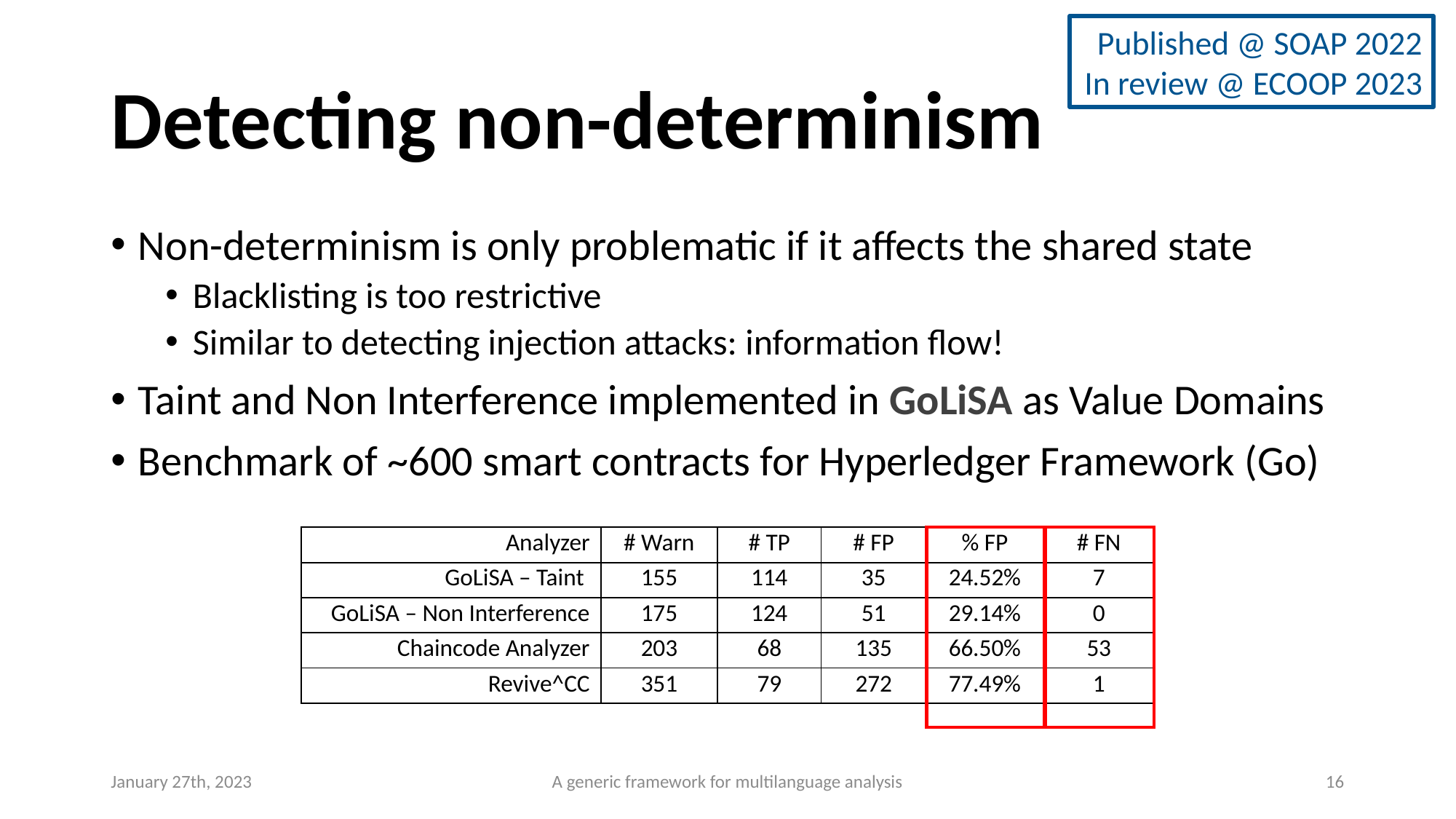

Published @ SOAP 2022
In review @ ECOOP 2023
# Detecting non-determinism
Non-determinism is only problematic if it affects the shared state
Blacklisting is too restrictive
Similar to detecting injection attacks: information flow!
Taint and Non Interference implemented in GoLiSA as Value Domains
Benchmark of ~600 smart contracts for Hyperledger Framework (Go)

| Analyzer | # Warn | # TP | # FP | % FP | # FN |
| --- | --- | --- | --- | --- | --- |
| GoLiSA – Taint | 155 | 114 | 35 | 24.52% | 7 |
| GoLiSA – Non Interference | 175 | 124 | 51 | 29.14% | 0 |
| Chaincode Analyzer | 203 | 68 | 135 | 66.50% | 53 |
| Revive^CC | 351 | 79 | 272 | 77.49% | 1 |
|  |
| --- |
|  |
| --- |
January 27th, 2023
A generic framework for multilanguage analysis
16